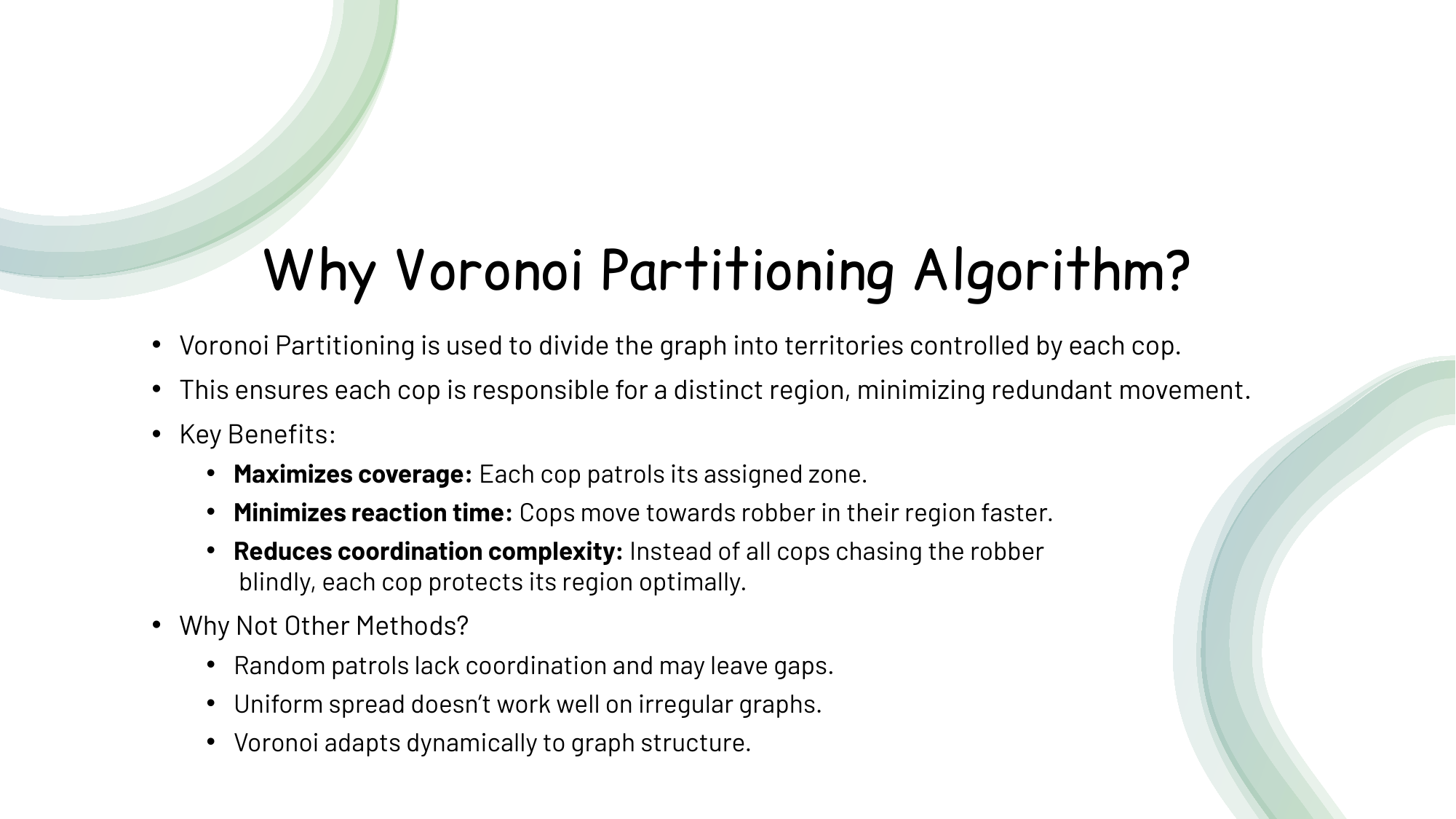

# Why Voronoi Partitioning Algorithm?
Voronoi Partitioning is used to divide the graph into territories controlled by each cop.
This ensures each cop is responsible for a distinct region, minimizing redundant movement.
Key Benefits:
Maximizes coverage: Each cop patrols its assigned zone.
Minimizes reaction time: Cops move towards robber in their region faster.
Reduces coordination complexity: Instead of all cops chasing the robber
 blindly, each cop protects its region optimally.
Why Not Other Methods?
Random patrols lack coordination and may leave gaps.
Uniform spread doesn’t work well on irregular graphs.
Voronoi adapts dynamically to graph structure.